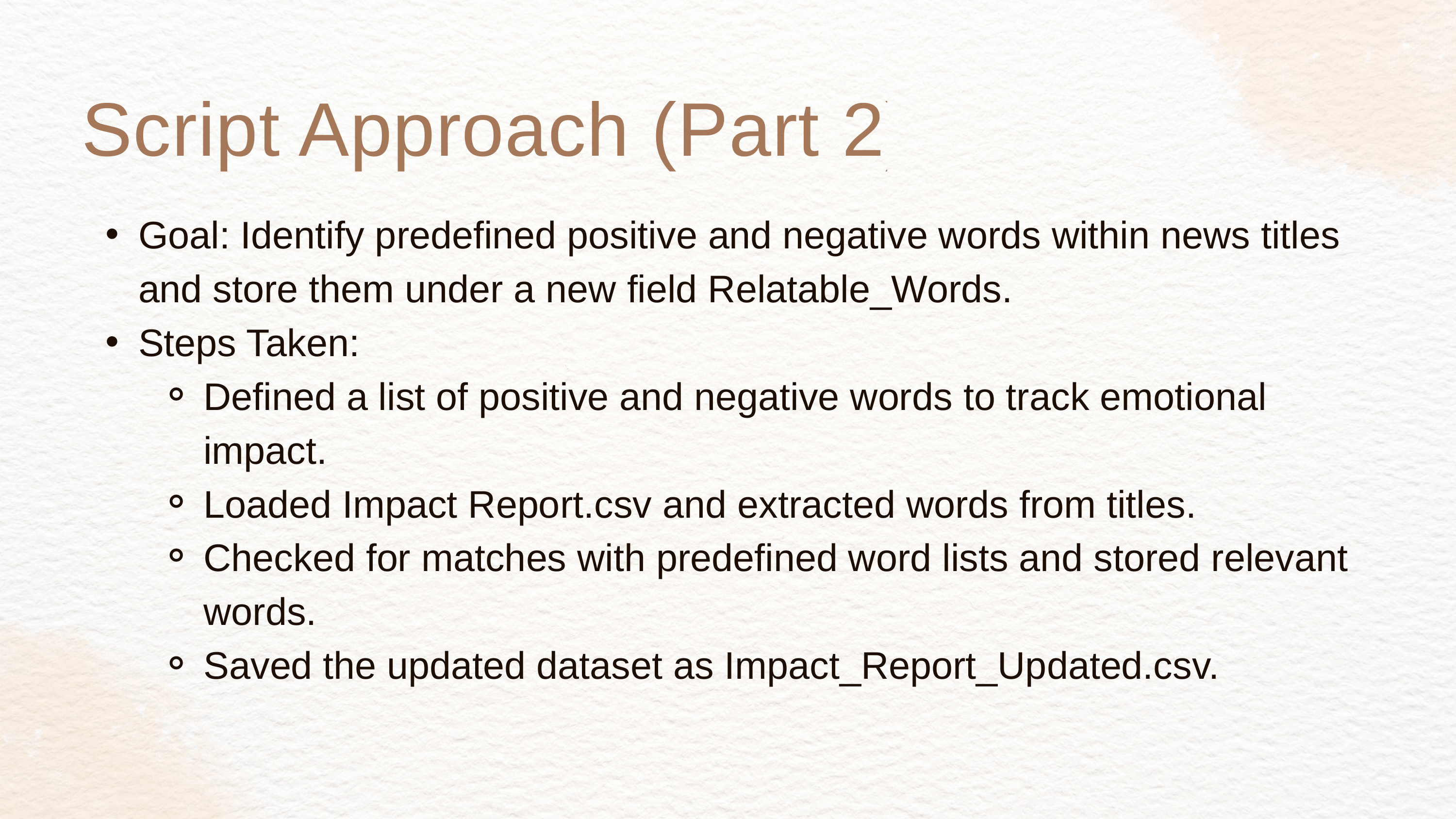

Script Approach (Part 2)
Goal: Identify predefined positive and negative words within news titles and store them under a new field Relatable_Words.
Steps Taken:
Defined a list of positive and negative words to track emotional impact.
Loaded Impact Report.csv and extracted words from titles.
Checked for matches with predefined word lists and stored relevant words.
Saved the updated dataset as Impact_Report_Updated.csv.